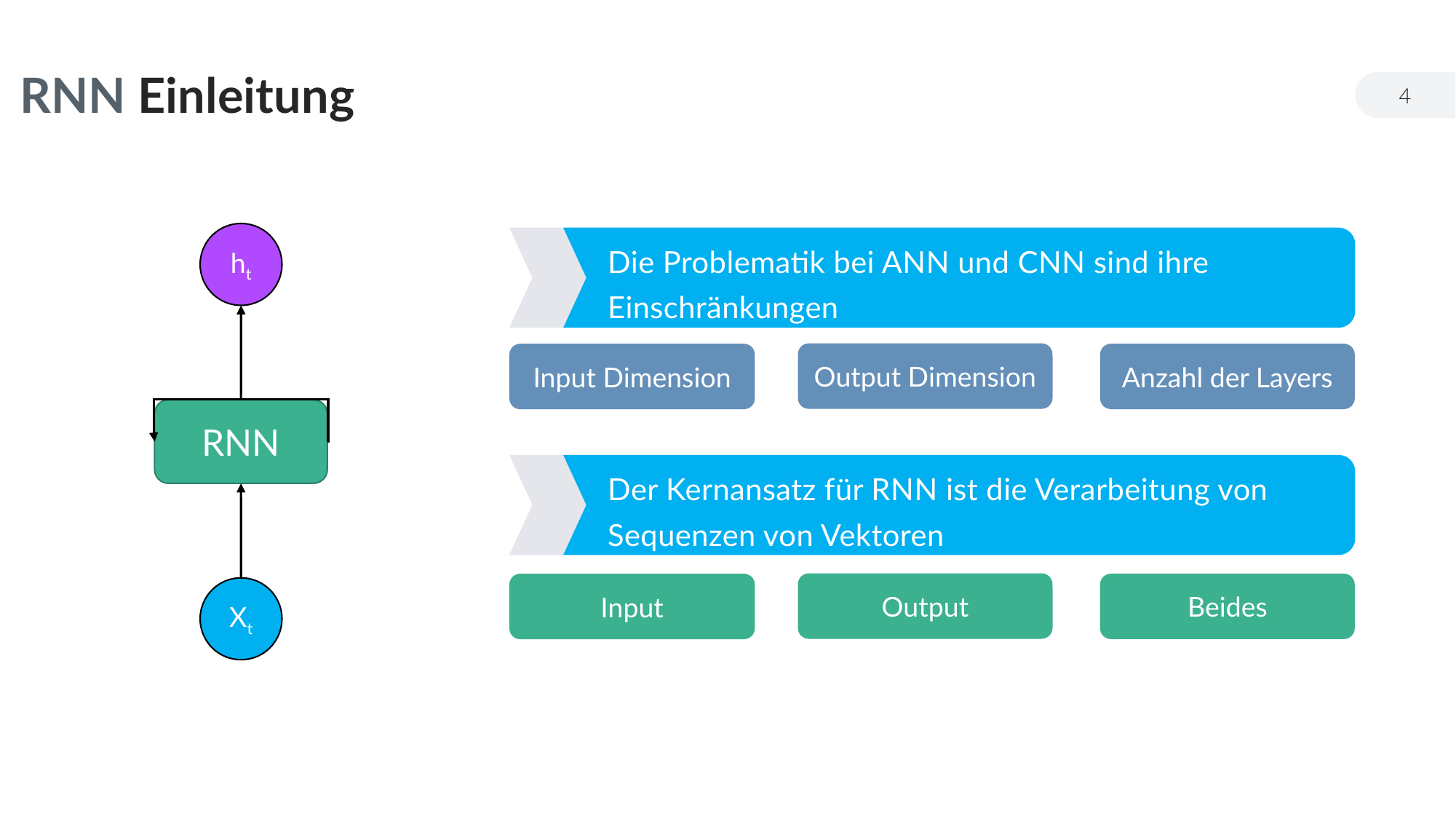

RNN Einleitung
4
ht

Die Problematik bei ANN und CNN sind ihre Einschränkungen
Output Dimension
Anzahl der Layers
Input Dimension
RNN

Der Kernansatz für RNN ist die Verarbeitung von Sequenzen von Vektoren
Output
Beides
Input
Xt